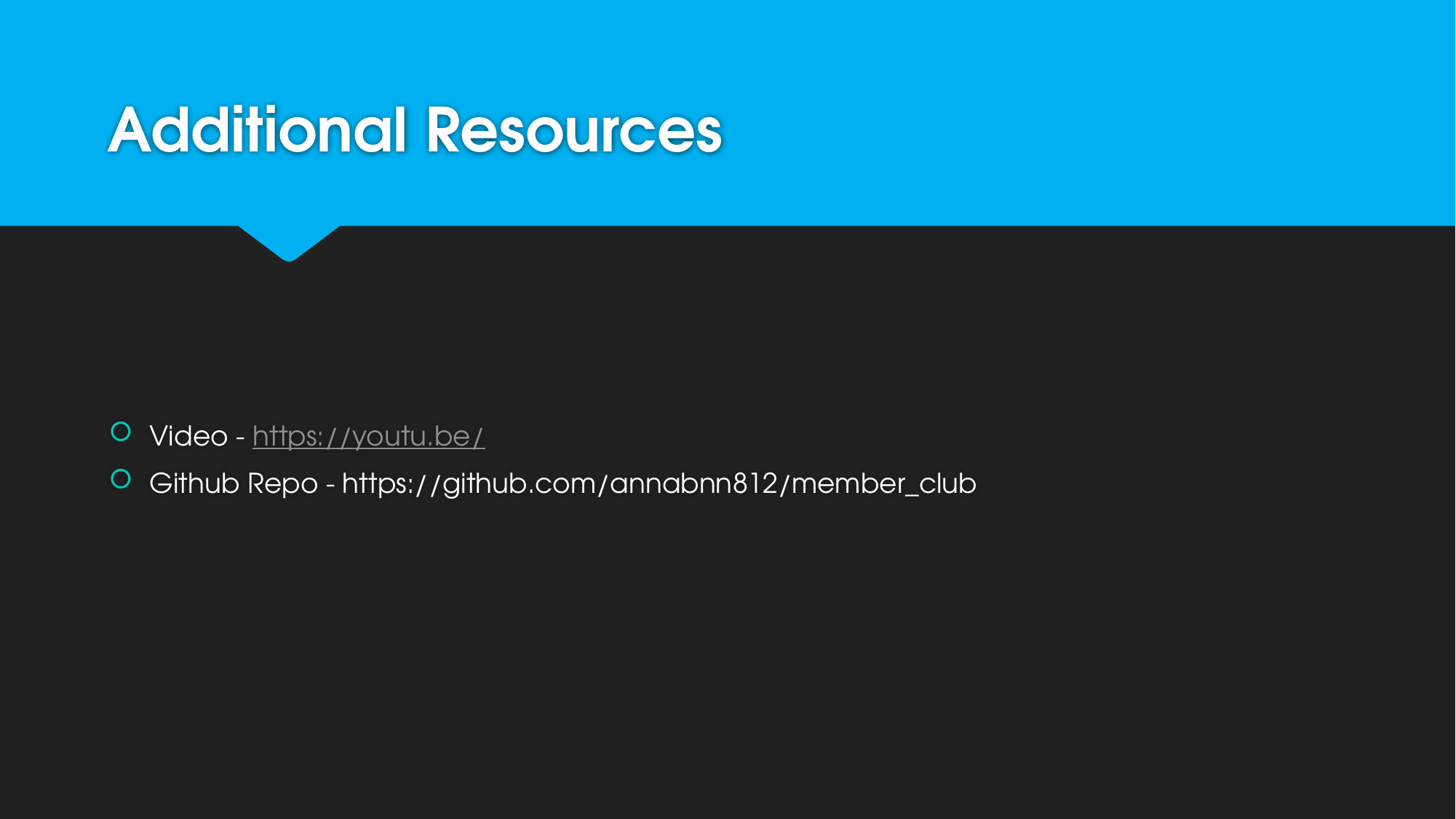

# Additional Resources
Video - https://youtu.be/
Github Repo - https://github.com/annabnn812/member_club